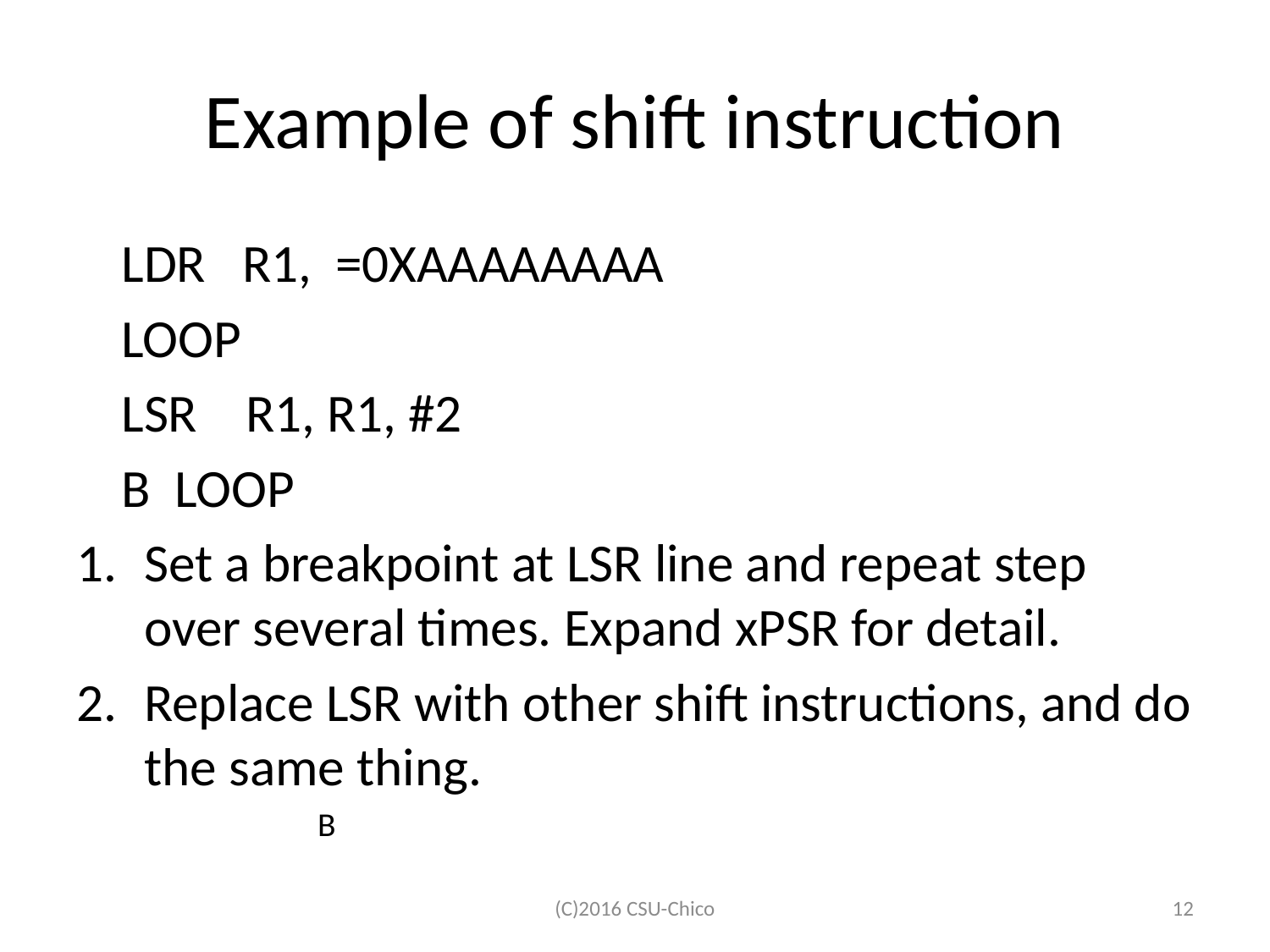

# Example of shift instruction
			LDR	R1,  =0XAAAAAAAA
	LOOP
			LSR    R1, R1, #2
			B  LOOP
Set a breakpoint at LSR line and repeat step over several times. Expand xPSR for detail.
Replace LSR with other shift instructions, and do the same thing.
B
(C)2016 CSU-Chico
12